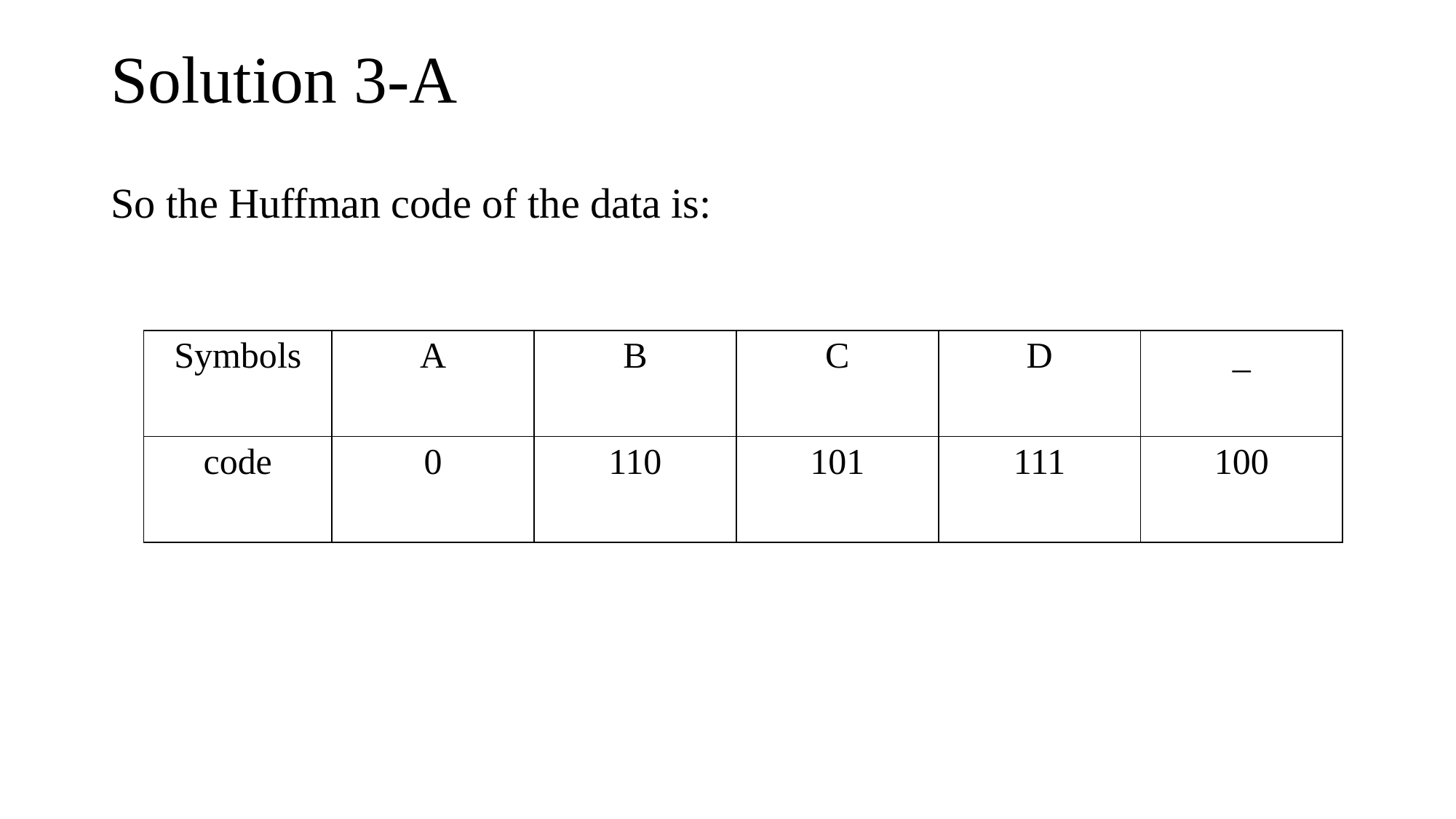

# Solution 3-A
So the Huffman code of the data is:

| Symbols | A | B | C | D | \_ |
| --- | --- | --- | --- | --- | --- |
| code | 0 | 110 | 101 | 111 | 100 |